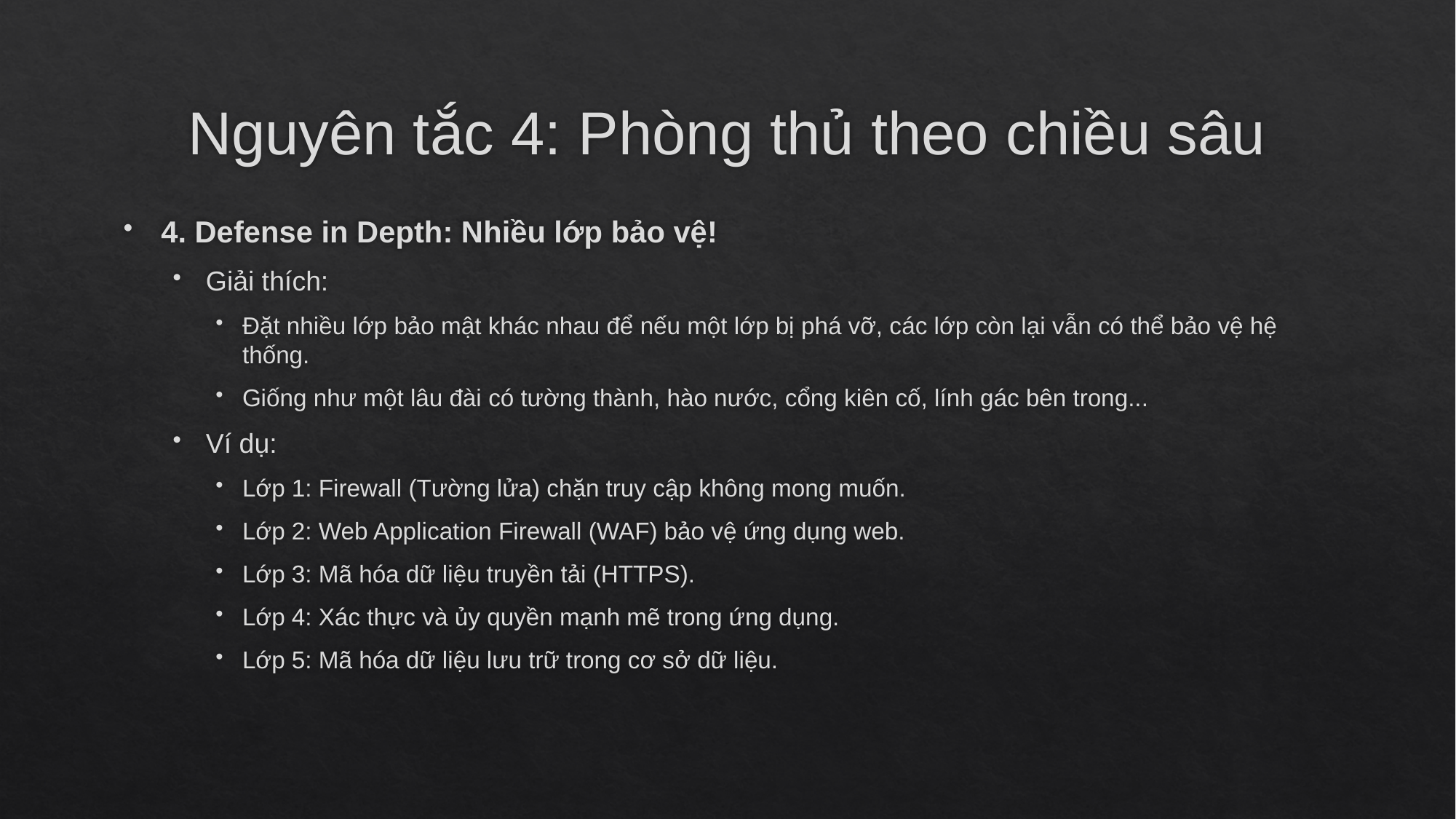

# Nguyên tắc 4: Phòng thủ theo chiều sâu
4. Defense in Depth: Nhiều lớp bảo vệ!
Giải thích:
Đặt nhiều lớp bảo mật khác nhau để nếu một lớp bị phá vỡ, các lớp còn lại vẫn có thể bảo vệ hệ thống.
Giống như một lâu đài có tường thành, hào nước, cổng kiên cố, lính gác bên trong...
Ví dụ:
Lớp 1: Firewall (Tường lửa) chặn truy cập không mong muốn.
Lớp 2: Web Application Firewall (WAF) bảo vệ ứng dụng web.
Lớp 3: Mã hóa dữ liệu truyền tải (HTTPS).
Lớp 4: Xác thực và ủy quyền mạnh mẽ trong ứng dụng.
Lớp 5: Mã hóa dữ liệu lưu trữ trong cơ sở dữ liệu.